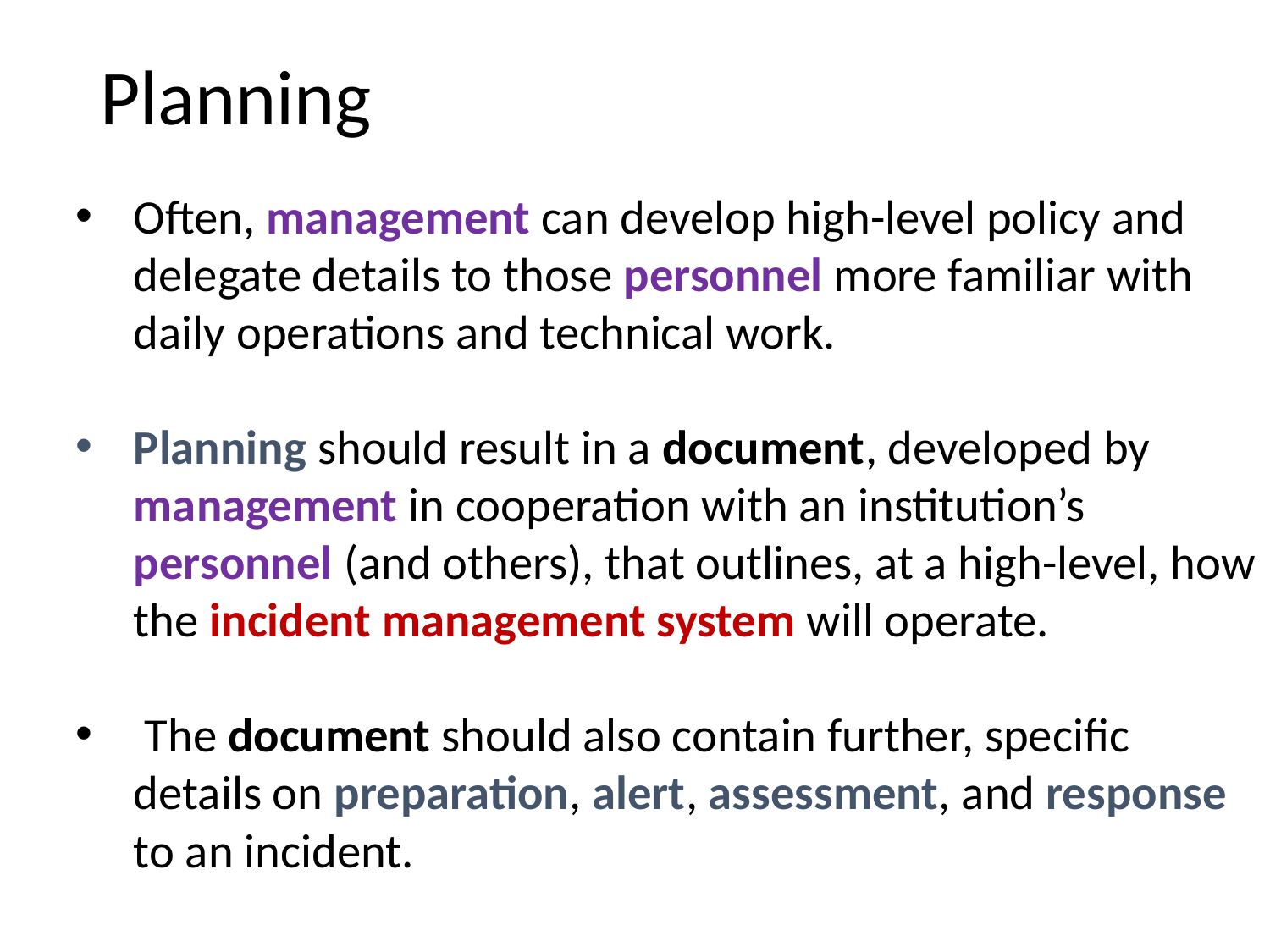

# Planning
Often, management can develop high-level policy and delegate details to those personnel more familiar with daily operations and technical work.

Planning should result in a document, developed by management in cooperation with an institution’s personnel (and others), that outlines, at a high-level, how the incident management system will operate.

 The document should also contain further, specific details on preparation, alert, assessment, and response to an incident.